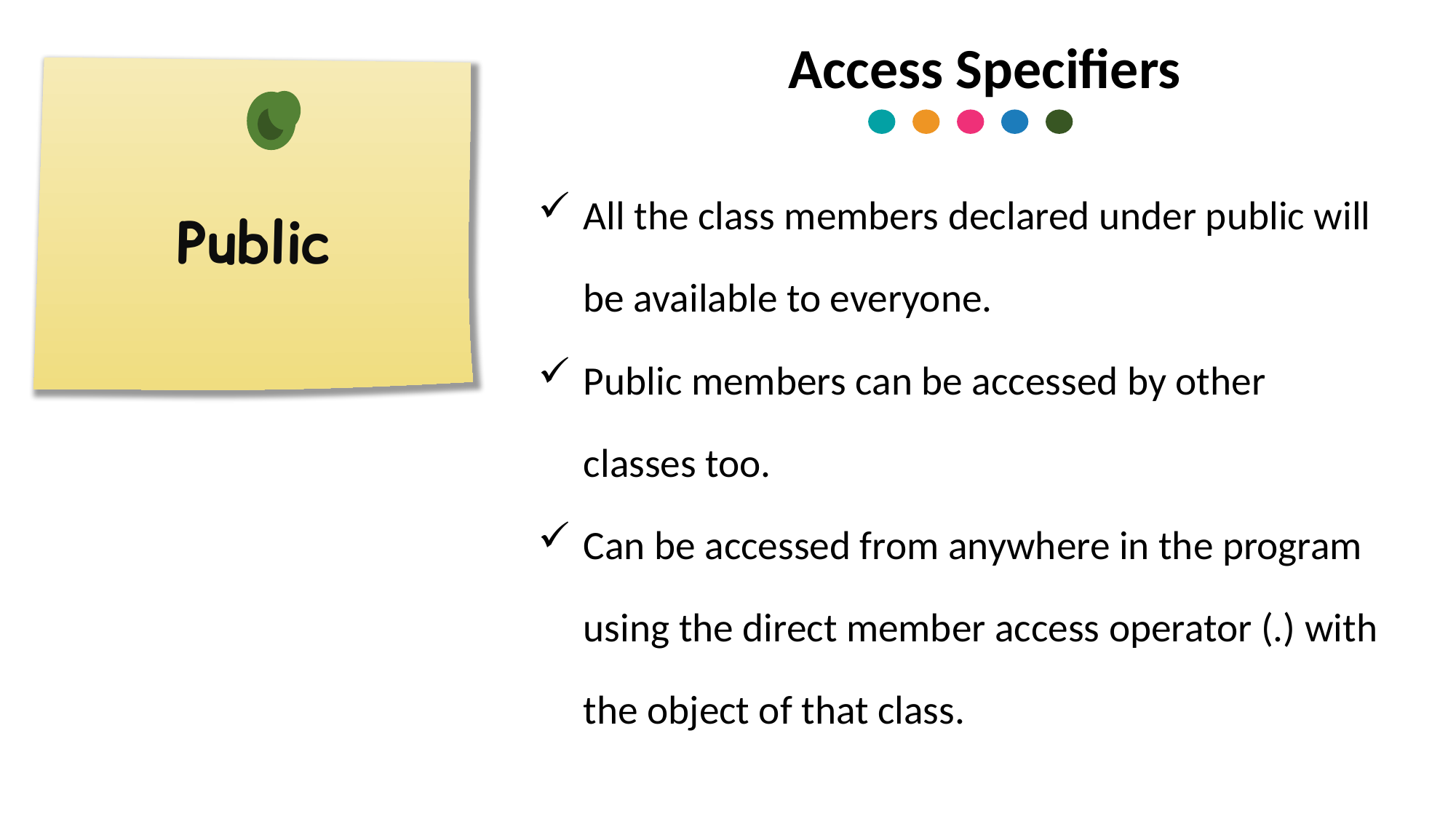

Access Specifiers

Public

All the class members declared under public will be available to everyone.
Public members can be accessed by other classes too.
Can be accessed from anywhere in the program using the direct member access operator (.) with the object of that class.